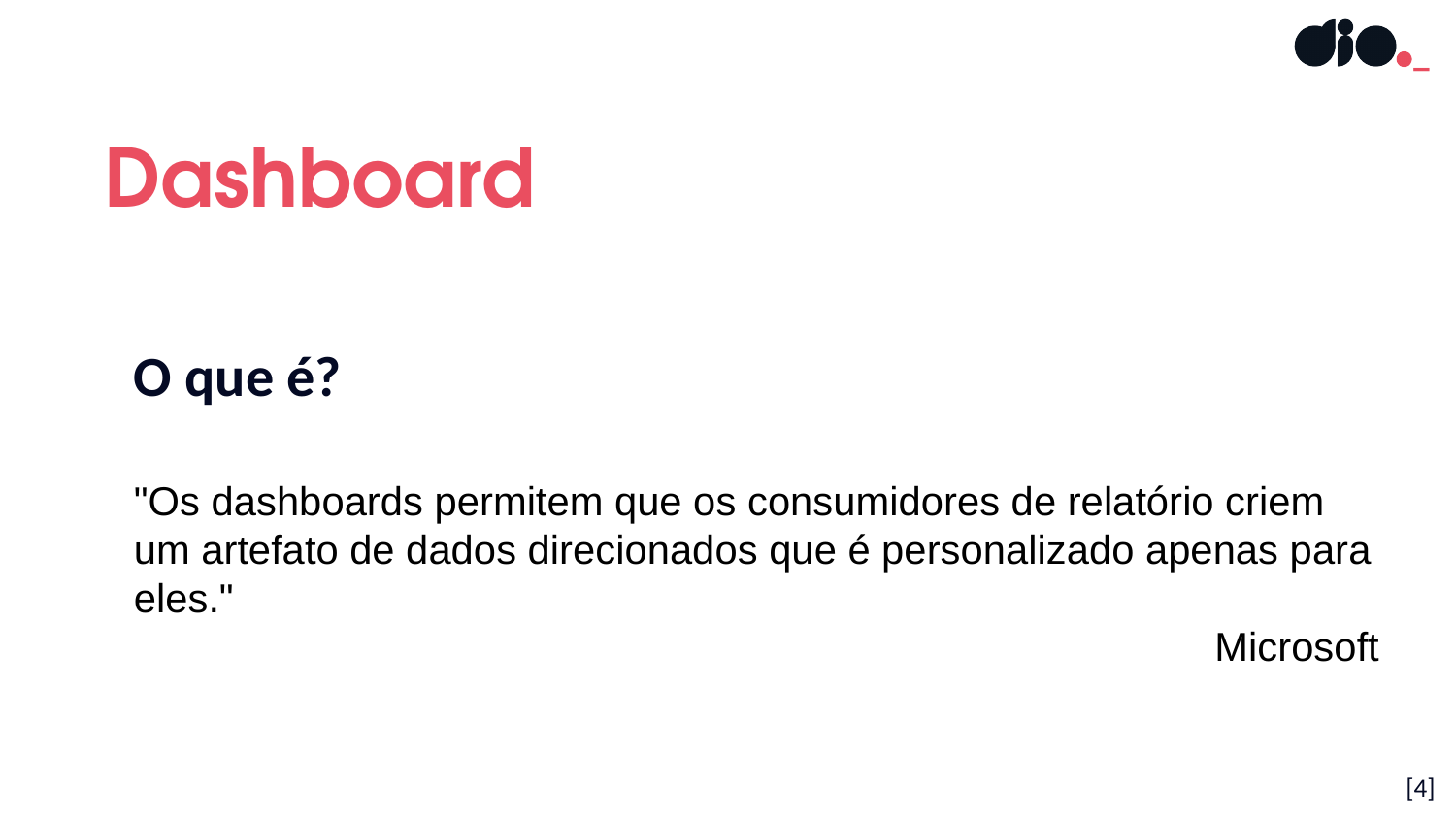

Dashboard
O que é?

"Os dashboards permitem que os consumidores de relatório criem um artefato de dados direcionados que é personalizado apenas para eles."
Microsoft
[4]